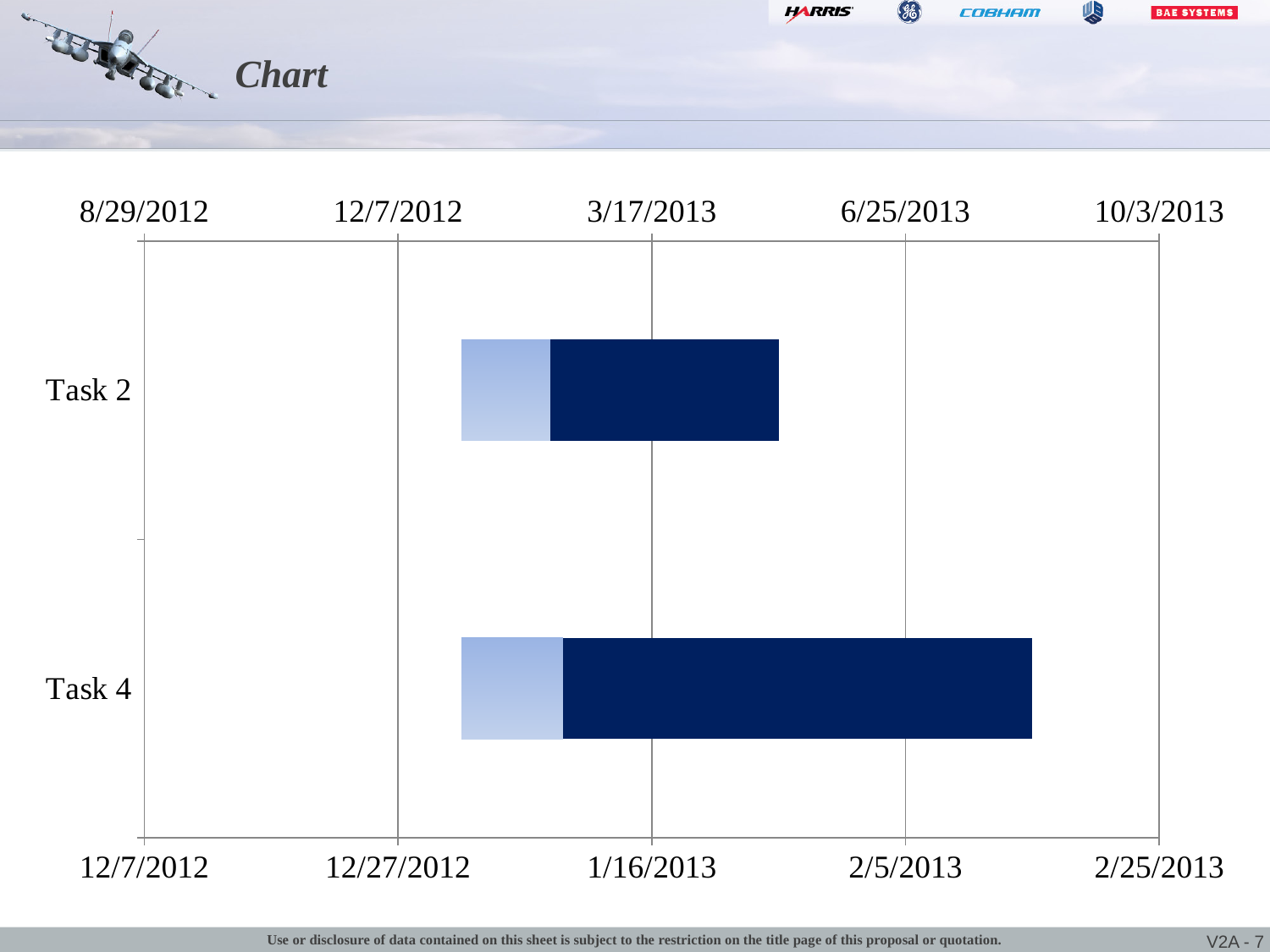

# Chart

### Chart

| Category | TASK_START | TaskDuration | TB_START | BaseDuration |
|---|---|---|---|---|
| Task 4 | 41275.0 | 45.0 | 41275.0 | 40.0 |
| Task 2 | 41275.0 | 25.0 | 41275.0 | 35.0 |